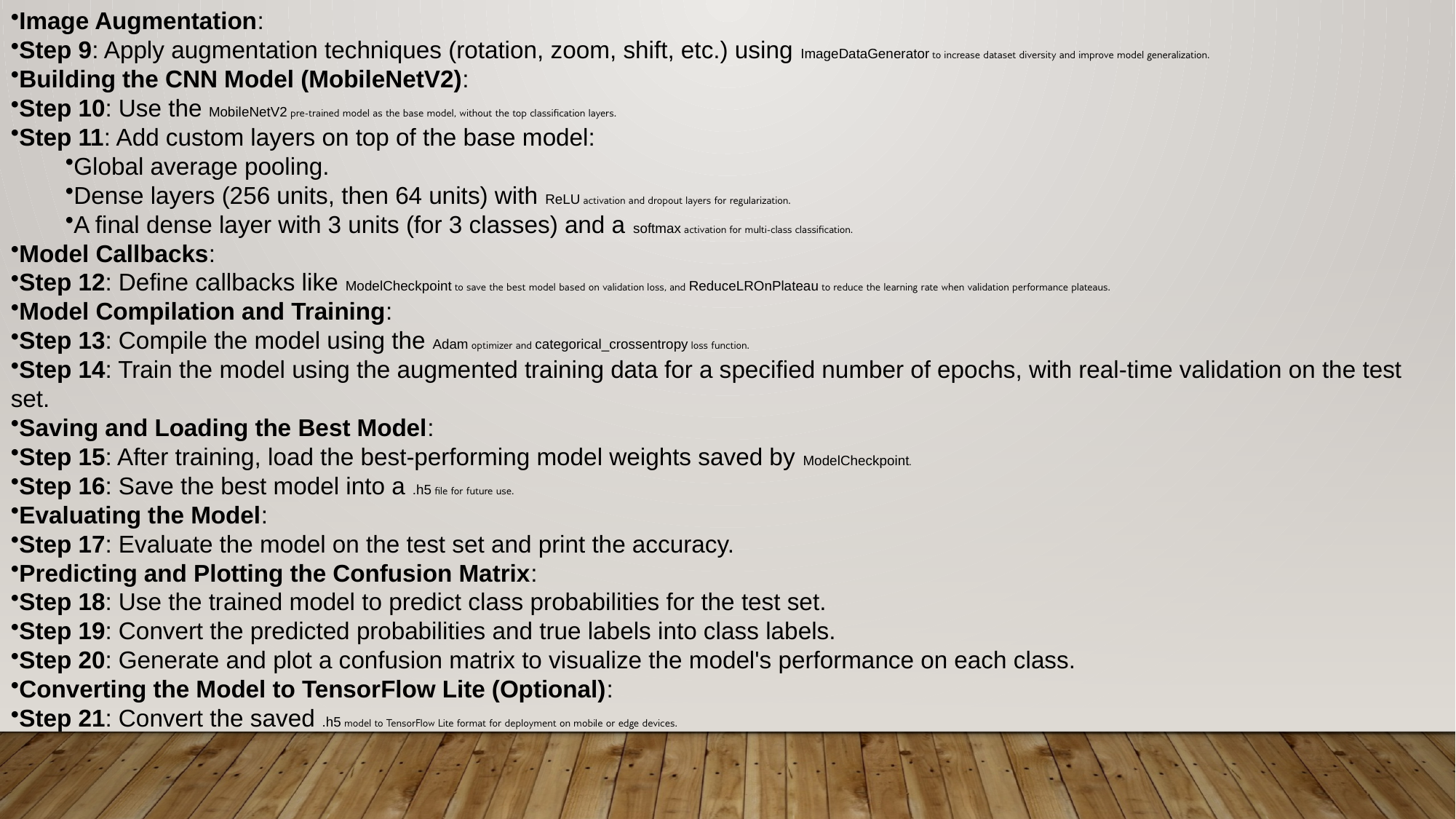

Image Augmentation:
Step 9: Apply augmentation techniques (rotation, zoom, shift, etc.) using ImageDataGenerator to increase dataset diversity and improve model generalization.
Building the CNN Model (MobileNetV2):
Step 10: Use the MobileNetV2 pre-trained model as the base model, without the top classification layers.
Step 11: Add custom layers on top of the base model:
Global average pooling.
Dense layers (256 units, then 64 units) with ReLU activation and dropout layers for regularization.
A final dense layer with 3 units (for 3 classes) and a softmax activation for multi-class classification.
Model Callbacks:
Step 12: Define callbacks like ModelCheckpoint to save the best model based on validation loss, and ReduceLROnPlateau to reduce the learning rate when validation performance plateaus.
Model Compilation and Training:
Step 13: Compile the model using the Adam optimizer and categorical_crossentropy loss function.
Step 14: Train the model using the augmented training data for a specified number of epochs, with real-time validation on the test set.
Saving and Loading the Best Model:
Step 15: After training, load the best-performing model weights saved by ModelCheckpoint.
Step 16: Save the best model into a .h5 file for future use.
Evaluating the Model:
Step 17: Evaluate the model on the test set and print the accuracy.
Predicting and Plotting the Confusion Matrix:
Step 18: Use the trained model to predict class probabilities for the test set.
Step 19: Convert the predicted probabilities and true labels into class labels.
Step 20: Generate and plot a confusion matrix to visualize the model's performance on each class.
Converting the Model to TensorFlow Lite (Optional):
Step 21: Convert the saved .h5 model to TensorFlow Lite format for deployment on mobile or edge devices.